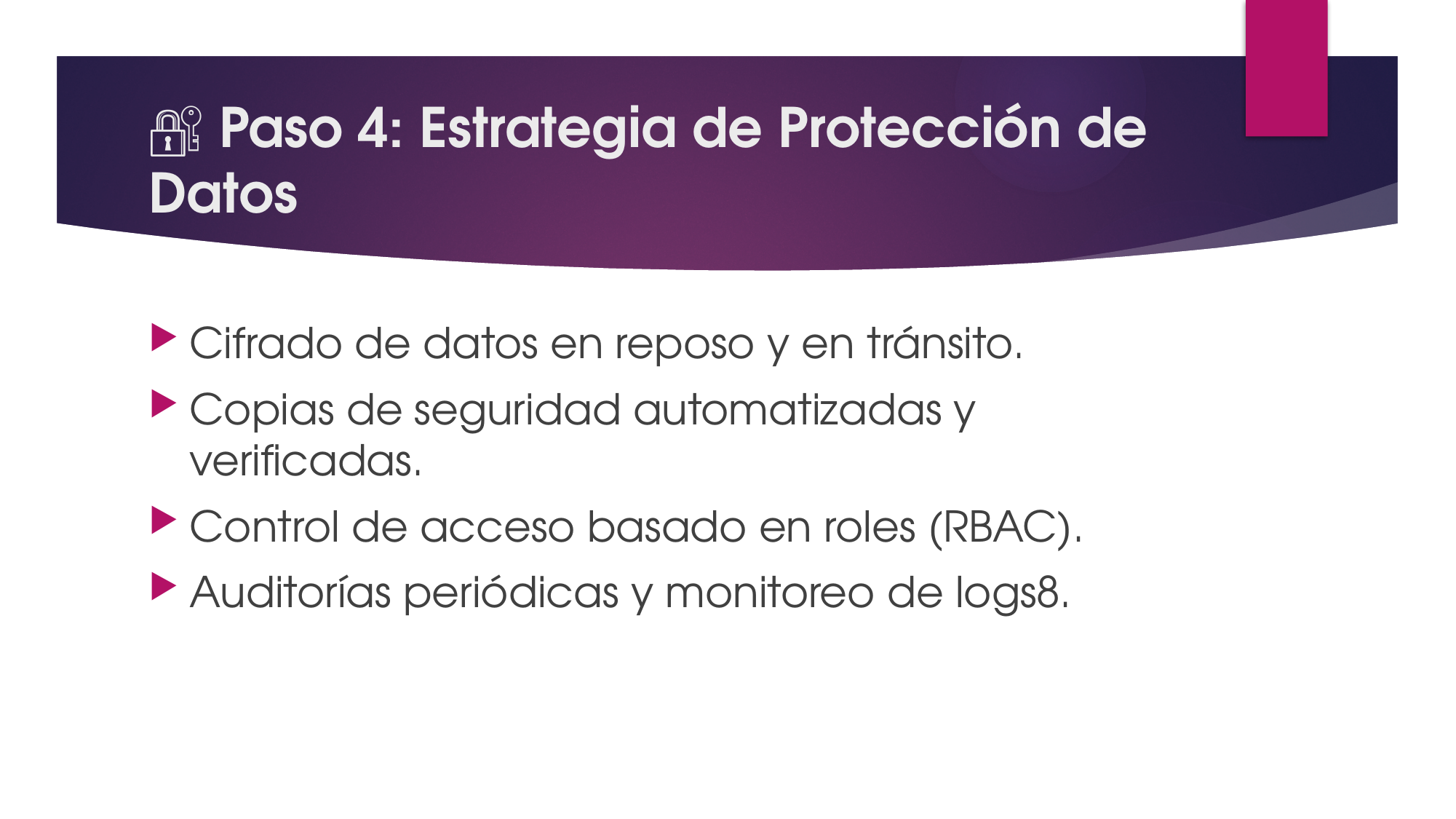

# 🔐 Paso 4: Estrategia de Protección de Datos
Cifrado de datos en reposo y en tránsito.
Copias de seguridad automatizadas y verificadas.
Control de acceso basado en roles (RBAC).
Auditorías periódicas y monitoreo de logs8.